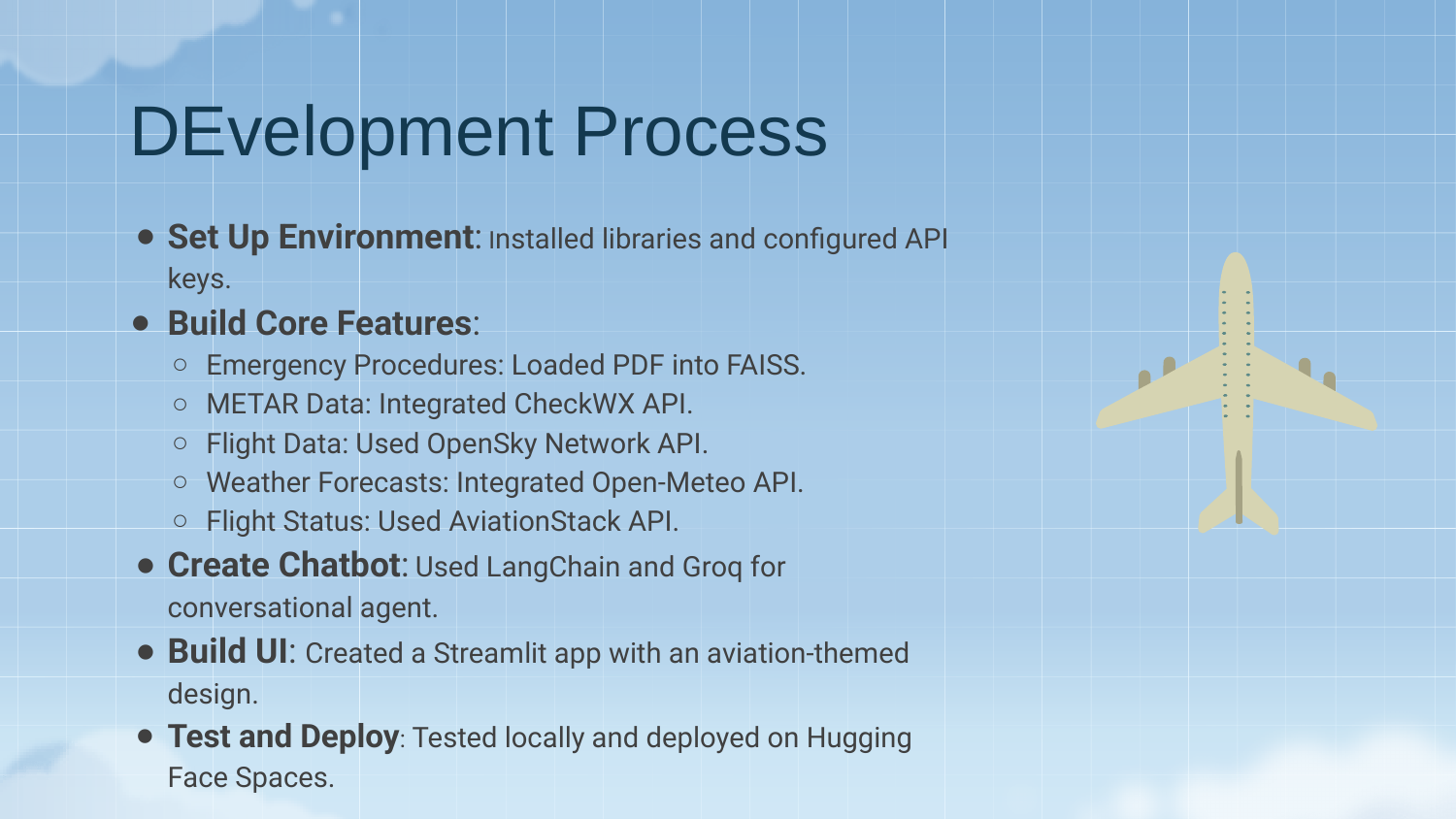

# DEvelopment Process
Set Up Environment: Installed libraries and configured API keys.
Build Core Features:
Emergency Procedures: Loaded PDF into FAISS.
METAR Data: Integrated CheckWX API.
Flight Data: Used OpenSky Network API.
Weather Forecasts: Integrated Open-Meteo API.
Flight Status: Used AviationStack API.
Create Chatbot: Used LangChain and Groq for conversational agent.
Build UI: Created a Streamlit app with an aviation-themed design.
Test and Deploy: Tested locally and deployed on Hugging Face Spaces.